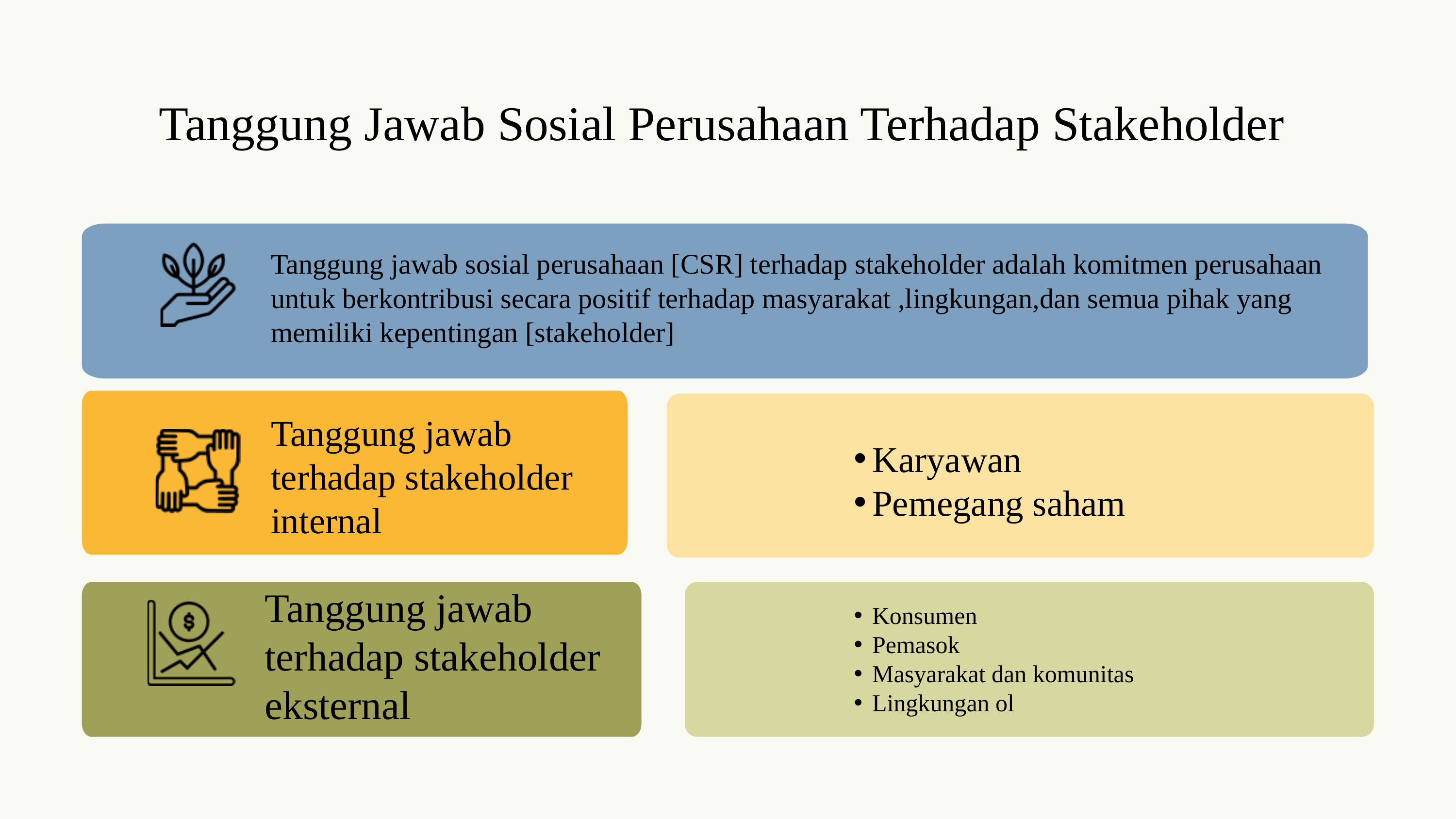

Tanggung Jawab Sosial Perusahaan Terhadap Stakeholder

Tanggung jawab sosial perusahaan [CSR] terhadap stakeholder adalah komitmen perusahaan untuk berkontribusi secara positif terhadap masyarakat ,lingkungan,dan semua pihak yang memiliki kepentingan [stakeholder]

Tanggung jawab terhadap stakeholder internal

Karyawan
Pemegang saham
Tanggung jawab terhadap stakeholder eksternal

Konsumen
Pemasok
Masyarakat dan komunitas
Lingkungan ol